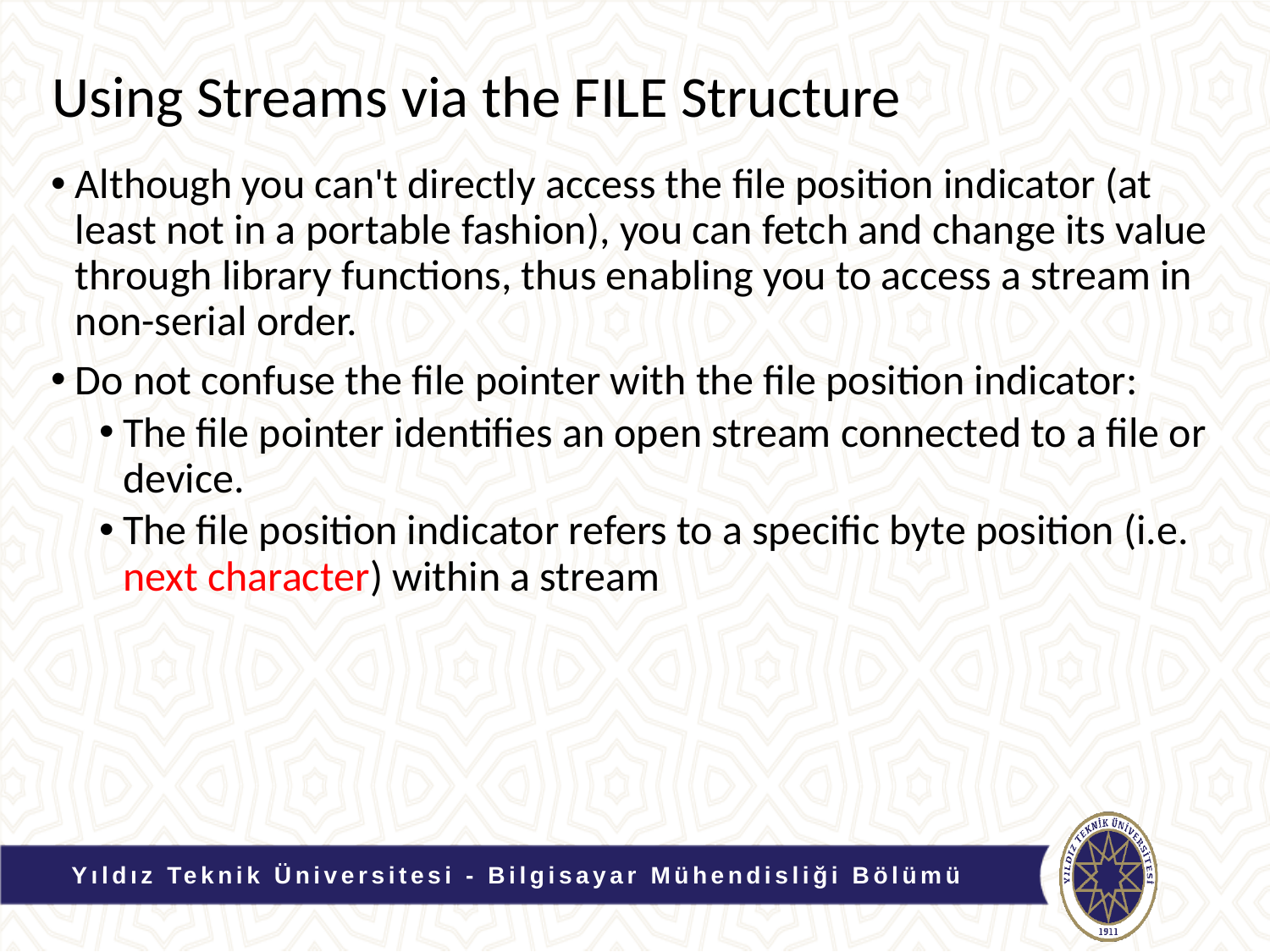

# Using Streams via the FILE Structure
Although you can't directly access the file position indicator (at least not in a portable fashion), you can fetch and change its value through library functions, thus enabling you to access a stream in non-serial order.
Do not confuse the file pointer with the file position indicator:
The file pointer identifies an open stream connected to a file or device.
The file position indicator refers to a specific byte position (i.e. next character) within a stream
Yıldız Teknik Üniversitesi - Bilgisayar Mühendisliği Bölümü